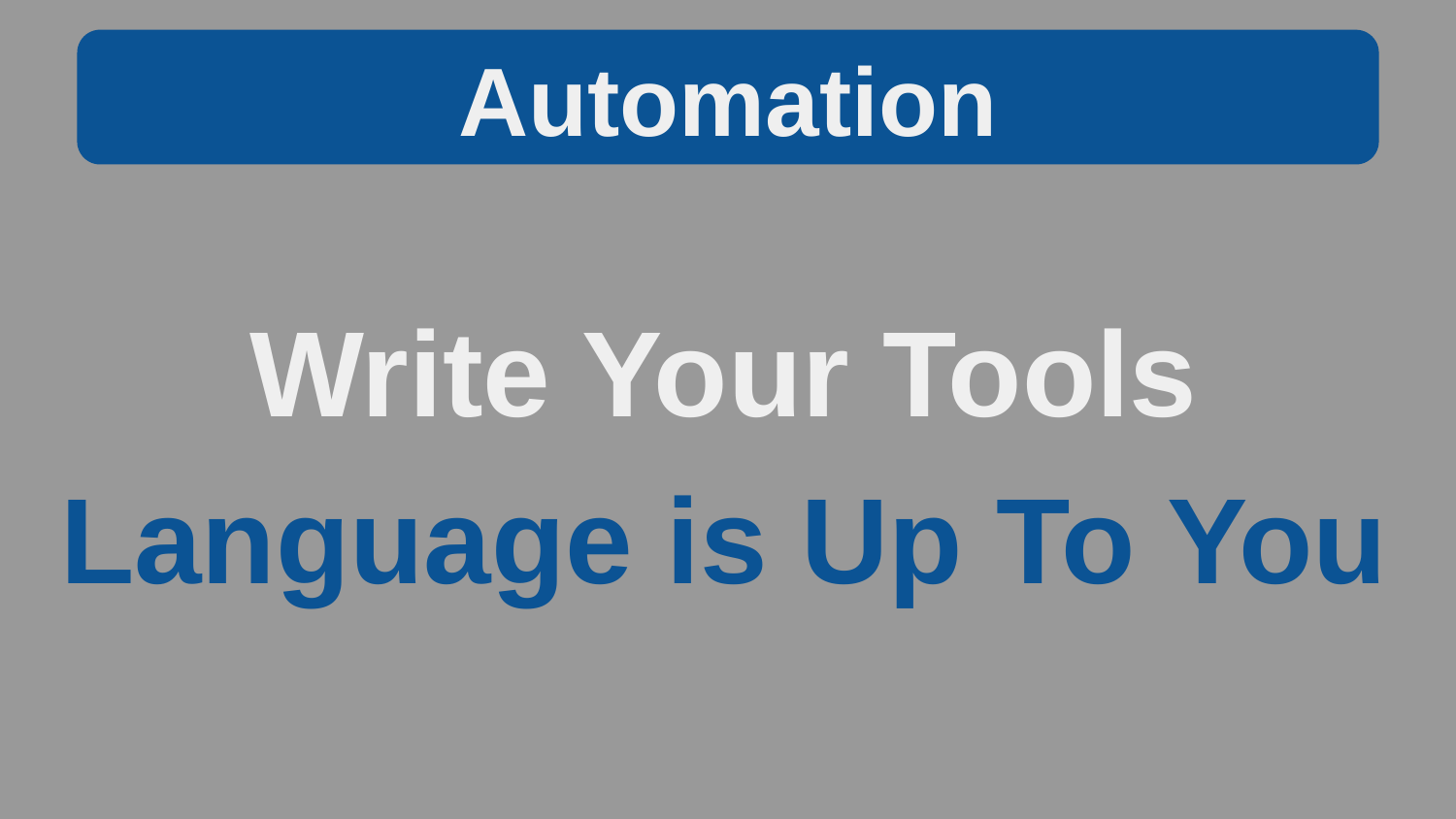

Automation
Write Your Tools
Language is Up To You